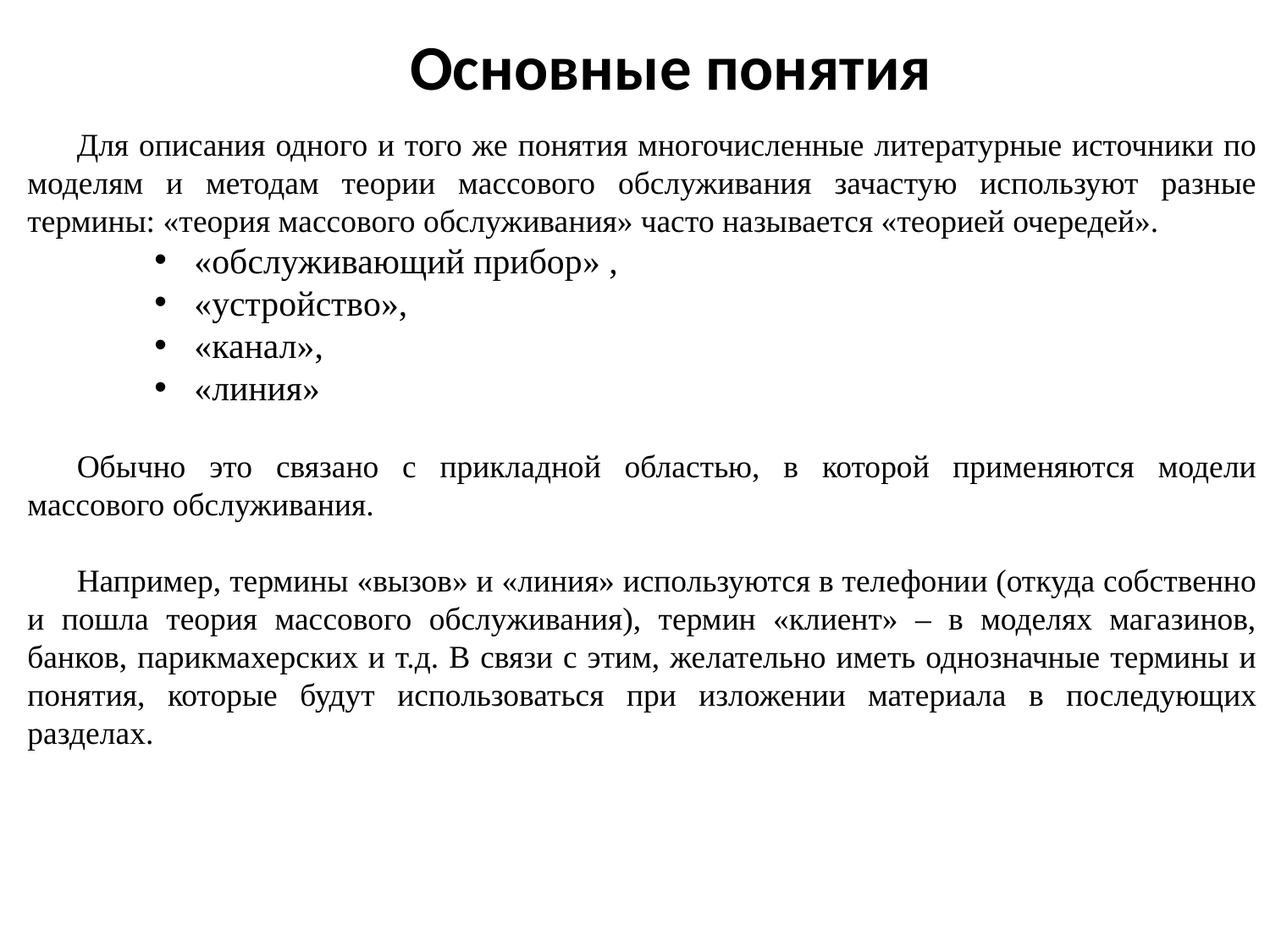

Основные понятия
Для описания одного и того же понятия многочисленные литературные источники по моделям и методам теории массового обслуживания зачастую используют разные термины: «теория массового обслуживания» часто называется «теорией очередей».
«обслуживающий прибор» ,
«устройство»,
«канал»,
«линия»

Обычно это связано с прикладной областью, в которой применяются модели массового обслуживания.

Например, термины «вызов» и «линия» используются в телефонии (откуда собственно и пошла теория массового обслуживания), термин «клиент» – в моделях магазинов, банков, парикмахерских и т.д. В связи с этим, желательно иметь однозначные термины и понятия, которые будут использоваться при изложении материала в последующих разделах.